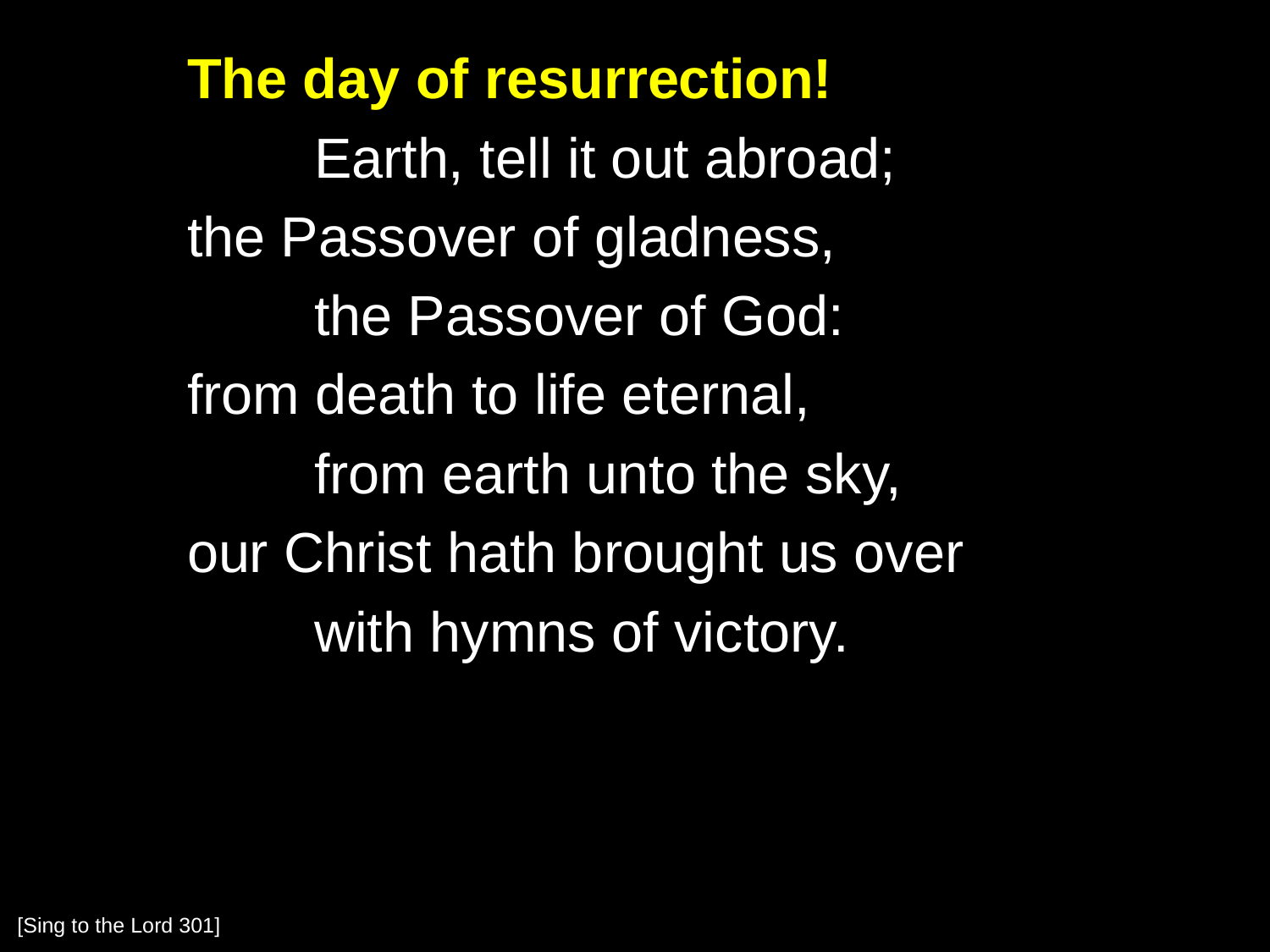

The day of resurrection!
		Earth, tell it out abroad;
	the Passover of gladness,
		the Passover of God:
	from death to life eternal,
		from earth unto the sky,
	our Christ hath brought us over
		with hymns of victory.
[Sing to the Lord 301]